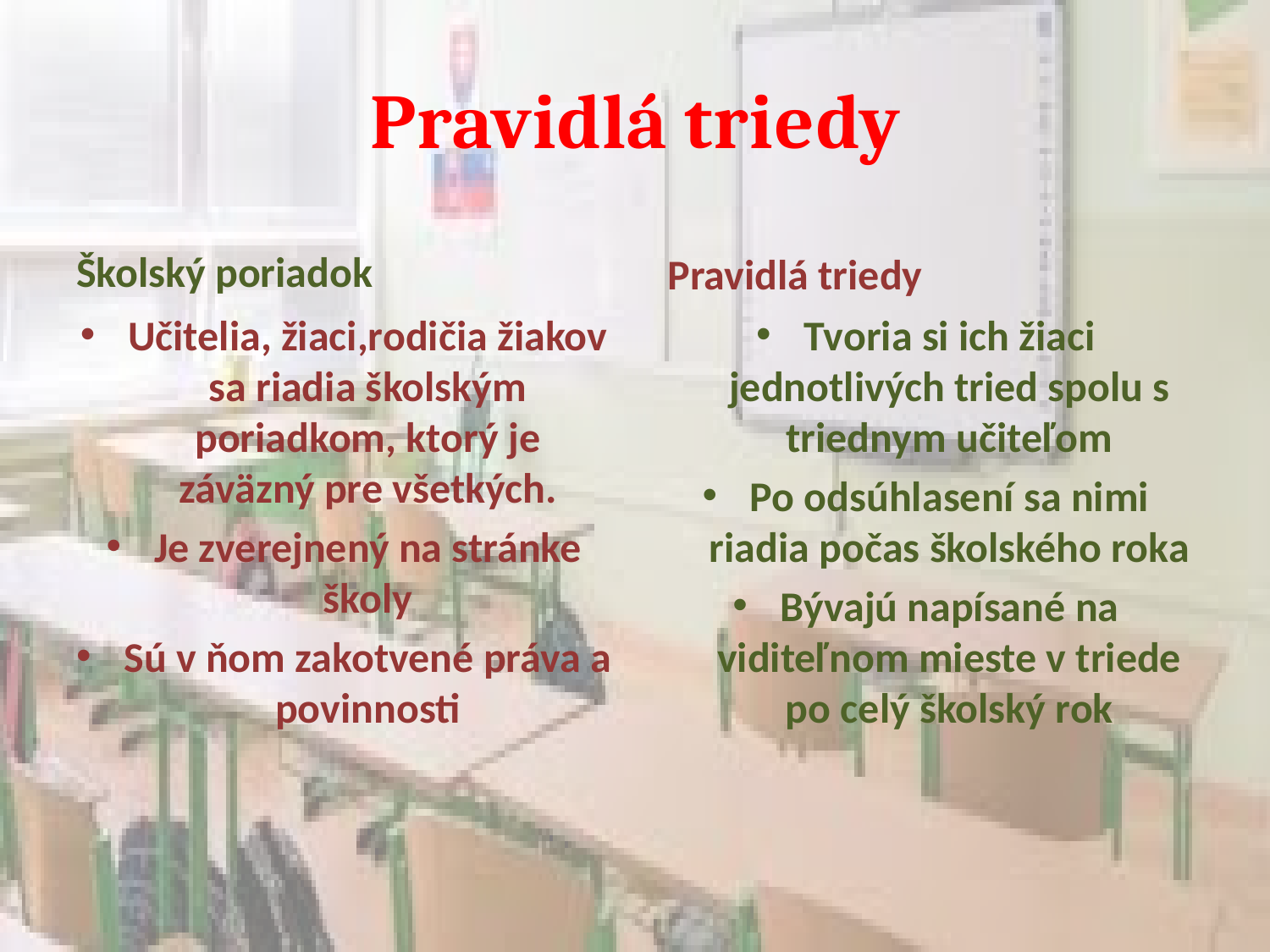

# Pravidlá triedy
Školský poriadok
Pravidlá triedy
Učitelia, žiaci,rodičia žiakov sa riadia školským poriadkom, ktorý je záväzný pre všetkých.
Je zverejnený na stránke školy
Sú v ňom zakotvené práva a povinnosti
Tvoria si ich žiaci jednotlivých tried spolu s triednym učiteľom
Po odsúhlasení sa nimi riadia počas školského roka
Bývajú napísané na viditeľnom mieste v triede po celý školský rok